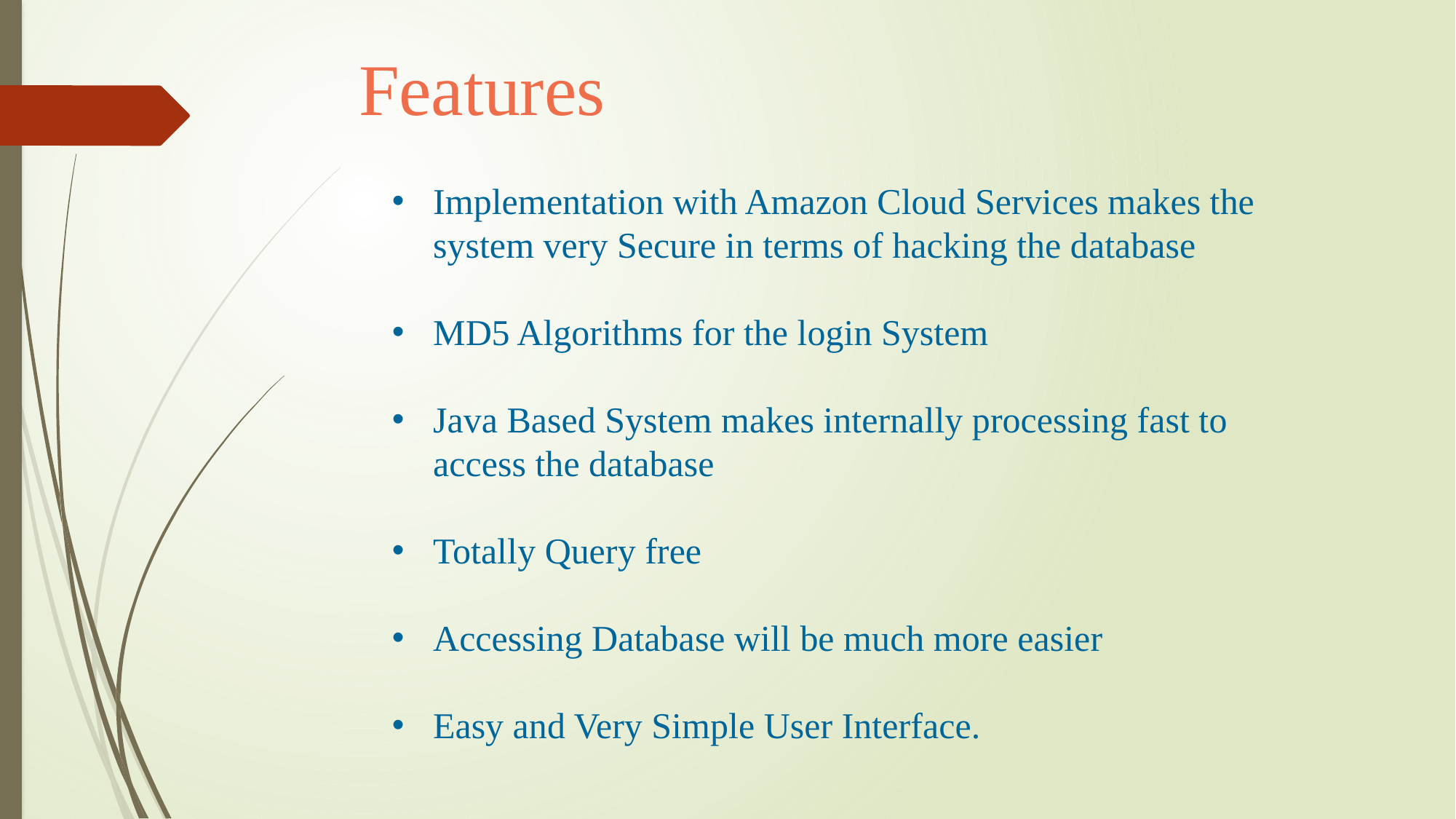

Features

Implementation with Amazon Cloud Services makes the system very Secure in terms of hacking the database

MD5 Algorithms for the login System

Java Based System makes internally processing fast to access the database

Totally Query free

Accessing Database will be much more easier

Easy and Very Simple User Interface.